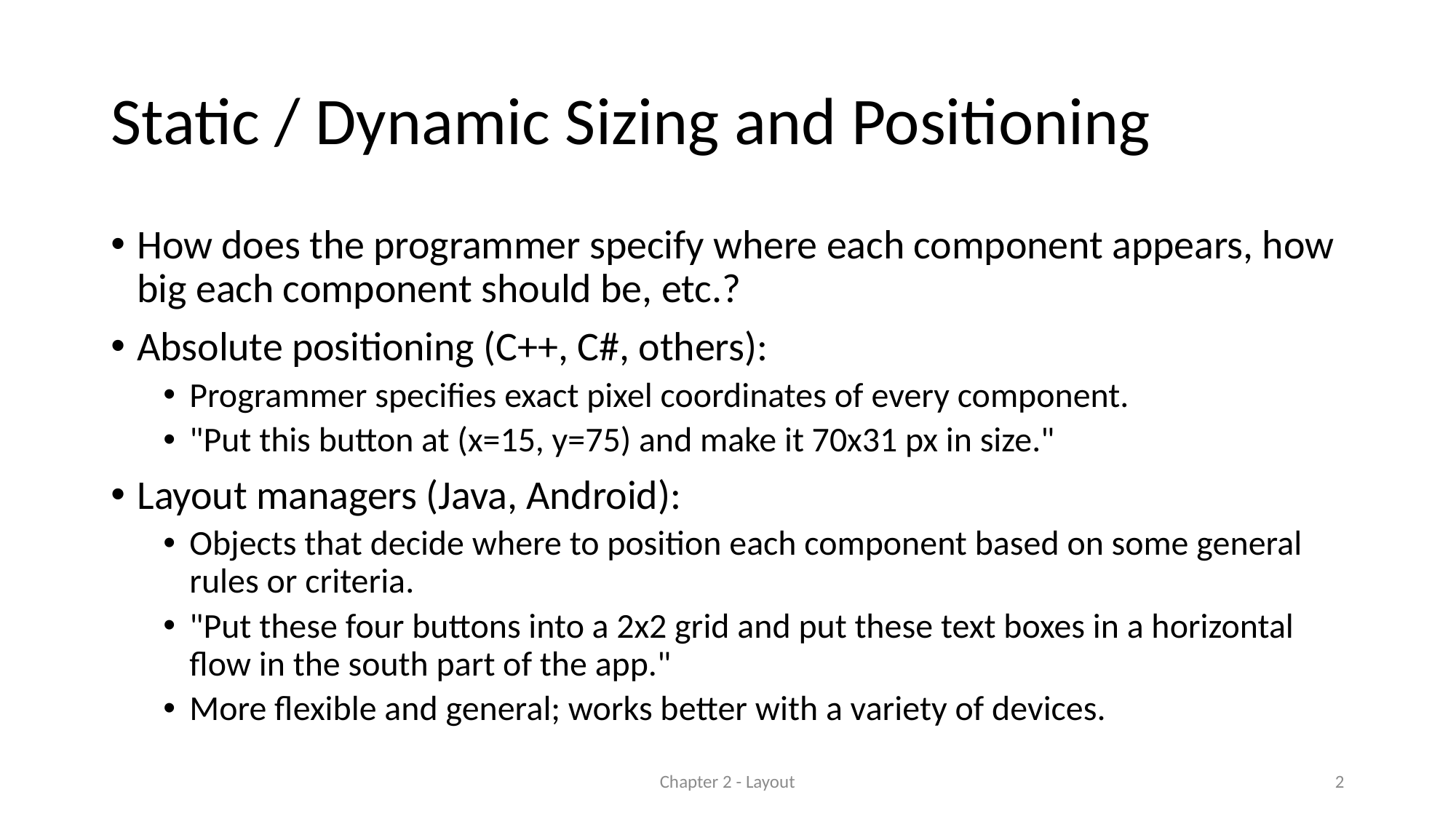

# Static / Dynamic Sizing and Positioning
How does the programmer specify where each component appears, how big each component should be, etc.?
Absolute positioning (C++, C#, others):
Programmer specifies exact pixel coordinates of every component.
"Put this button at (x=15, y=75) and make it 70x31 px in size."
Layout managers (Java, Android):
Objects that decide where to position each component based on some general rules or criteria.
"Put these four buttons into a 2x2 grid and put these text boxes in a horizontal flow in the south part of the app."
More flexible and general; works better with a variety of devices.
Chapter 2 - Layout
2